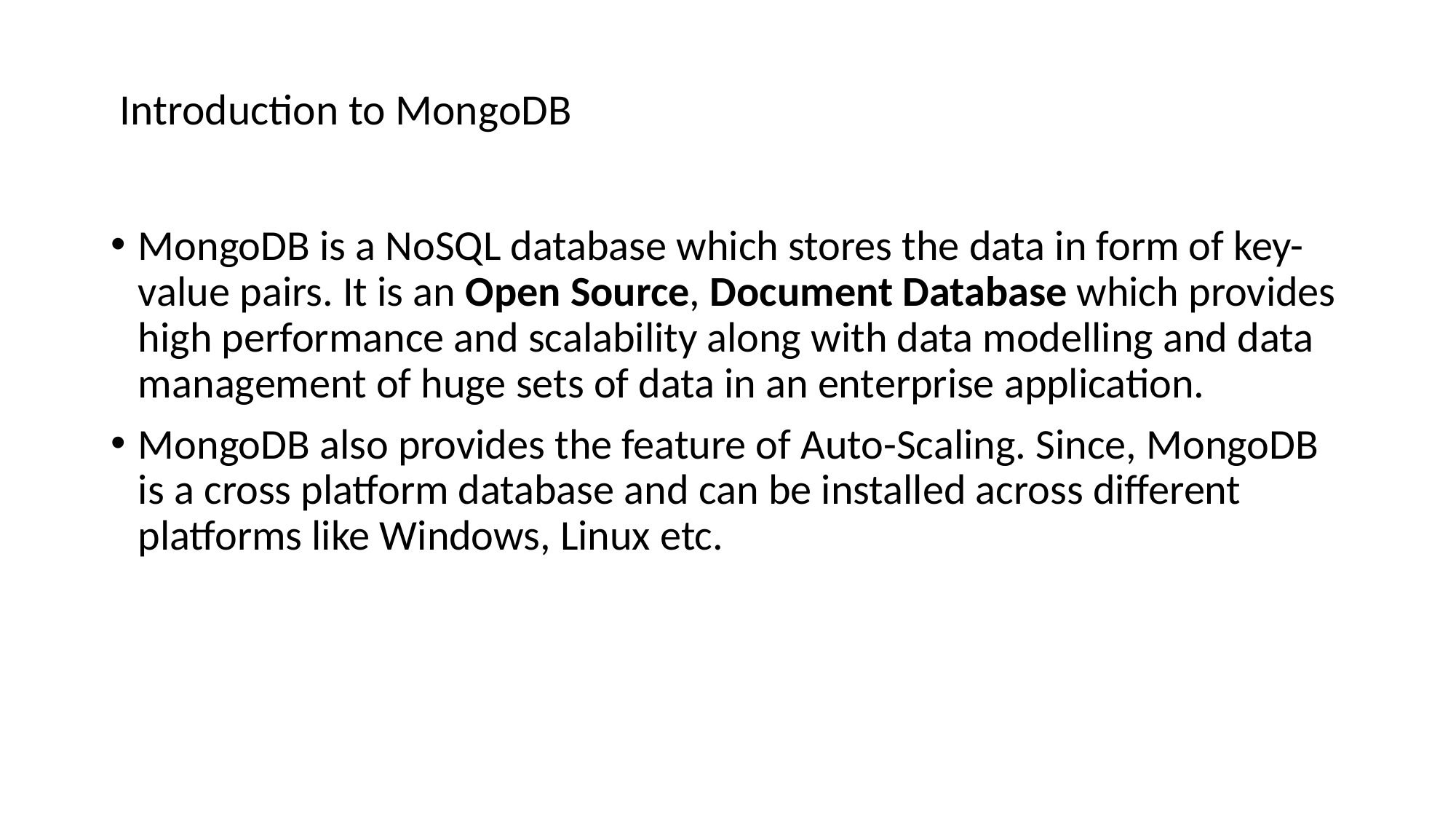

# Introduction to MongoDB
MongoDB is a NoSQL database which stores the data in form of key-value pairs. It is an Open Source, Document Database which provides high performance and scalability along with data modelling and data management of huge sets of data in an enterprise application.
MongoDB also provides the feature of Auto-Scaling. Since, MongoDB is a cross platform database and can be installed across different platforms like Windows, Linux etc.